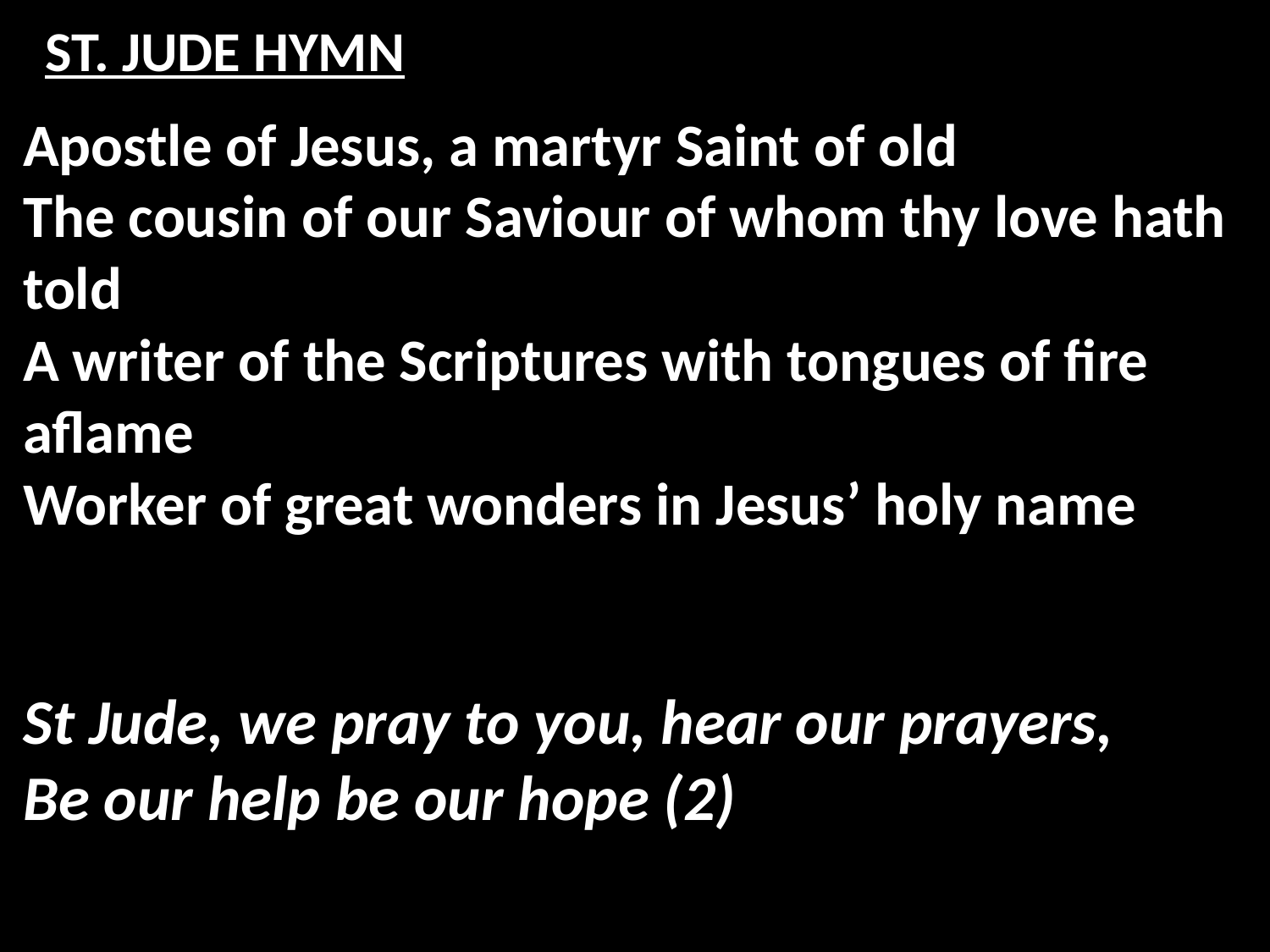

# ST. JUDE HYMN
Apostle of Jesus, a martyr Saint of old
The cousin of our Saviour of whom thy love hath told
A writer of the Scriptures with tongues of fire aflame
Worker of great wonders in Jesus’ holy name

St Jude, we pray to you, hear our prayers,
Be our help be our hope (2)